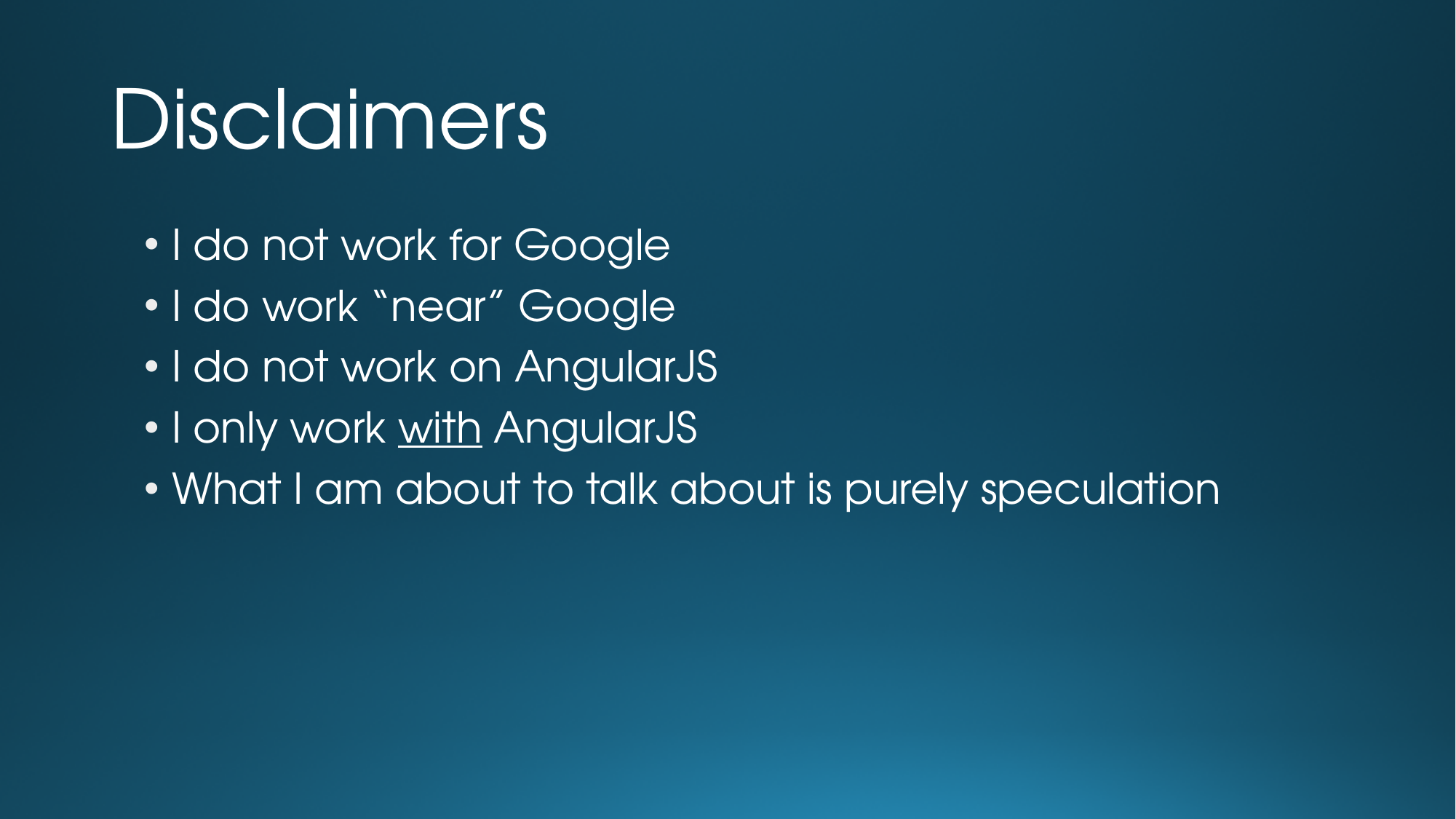

# Disclaimers
I do not work for Google
I do work “near” Google
I do not work on AngularJS
I only work with AngularJS
What I am about to talk about is purely speculation